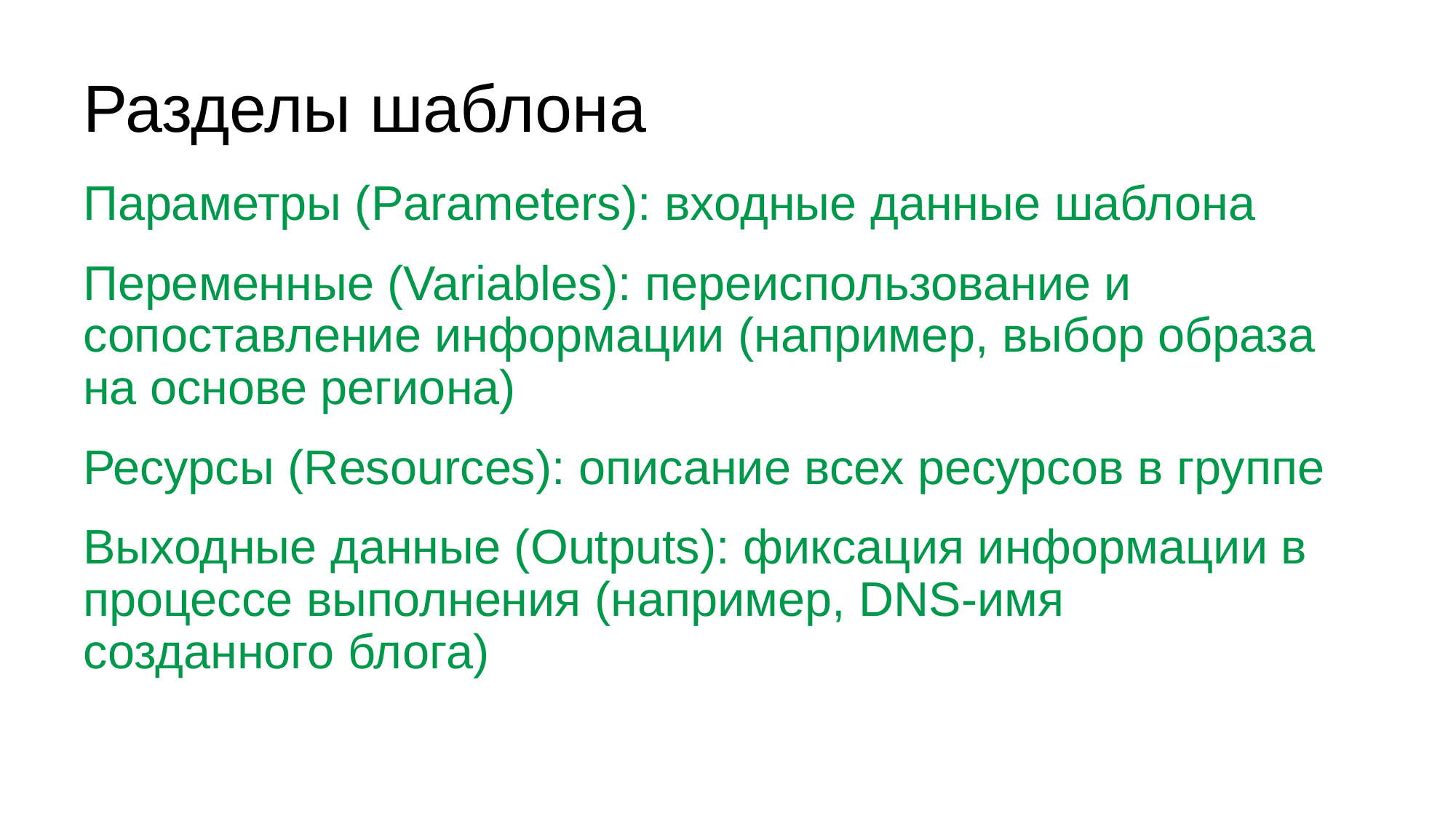

# Разделы шаблона
Параметры (Parameters): входные данные шаблона
Переменные (Variables): переиспользование и сопоставление информации (например, выбор образа на основе региона)
Ресурсы (Resources): описание всех ресурсов в группе
Выходные данные (Outputs): фиксация информации в процессе выполнения (например, DNS-имя созданного блога)